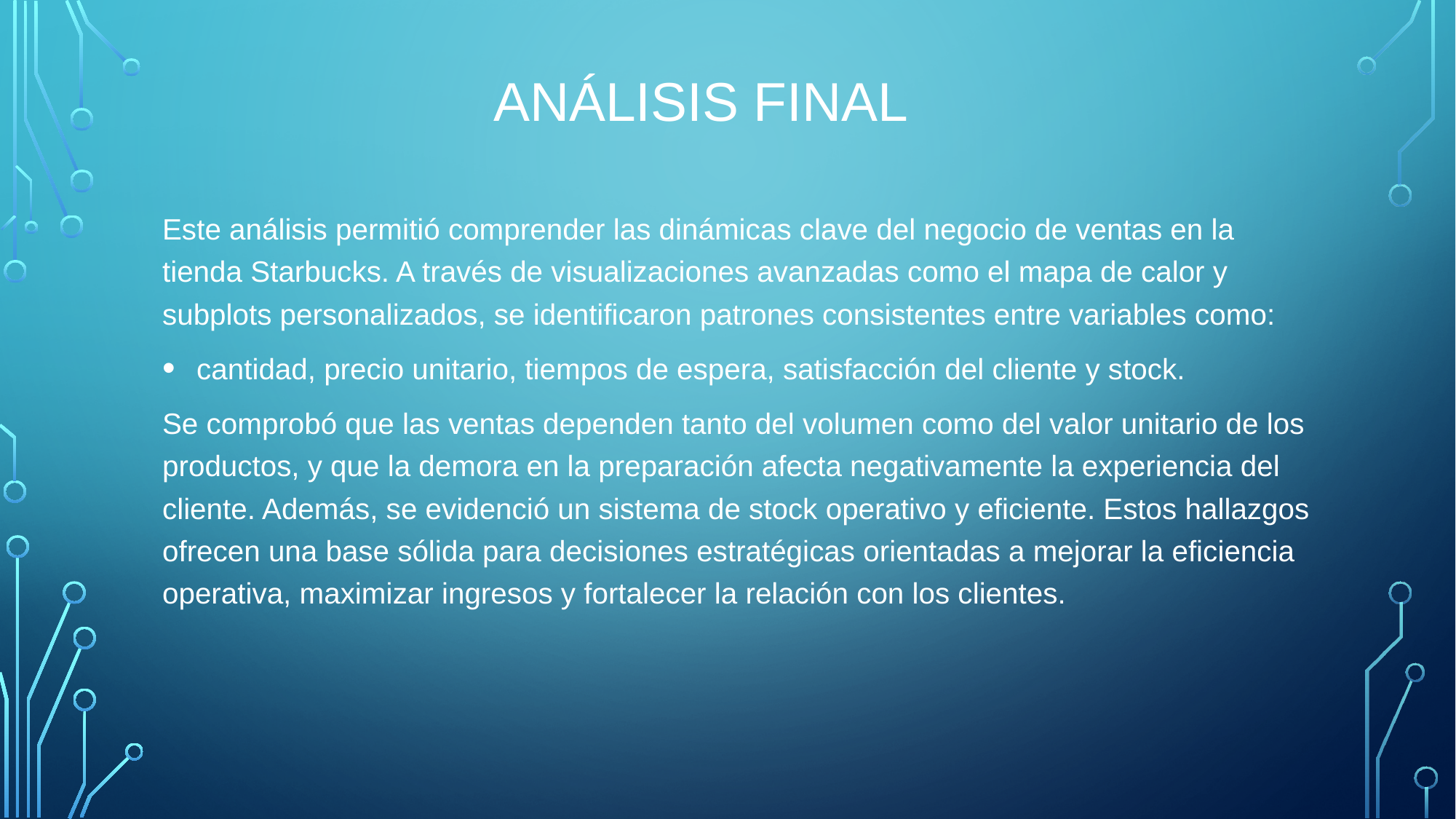

# Análisis final
Este análisis permitió comprender las dinámicas clave del negocio de ventas en la tienda Starbucks. A través de visualizaciones avanzadas como el mapa de calor y subplots personalizados, se identificaron patrones consistentes entre variables como:
 cantidad, precio unitario, tiempos de espera, satisfacción del cliente y stock.
Se comprobó que las ventas dependen tanto del volumen como del valor unitario de los productos, y que la demora en la preparación afecta negativamente la experiencia del cliente. Además, se evidenció un sistema de stock operativo y eficiente. Estos hallazgos ofrecen una base sólida para decisiones estratégicas orientadas a mejorar la eficiencia operativa, maximizar ingresos y fortalecer la relación con los clientes.